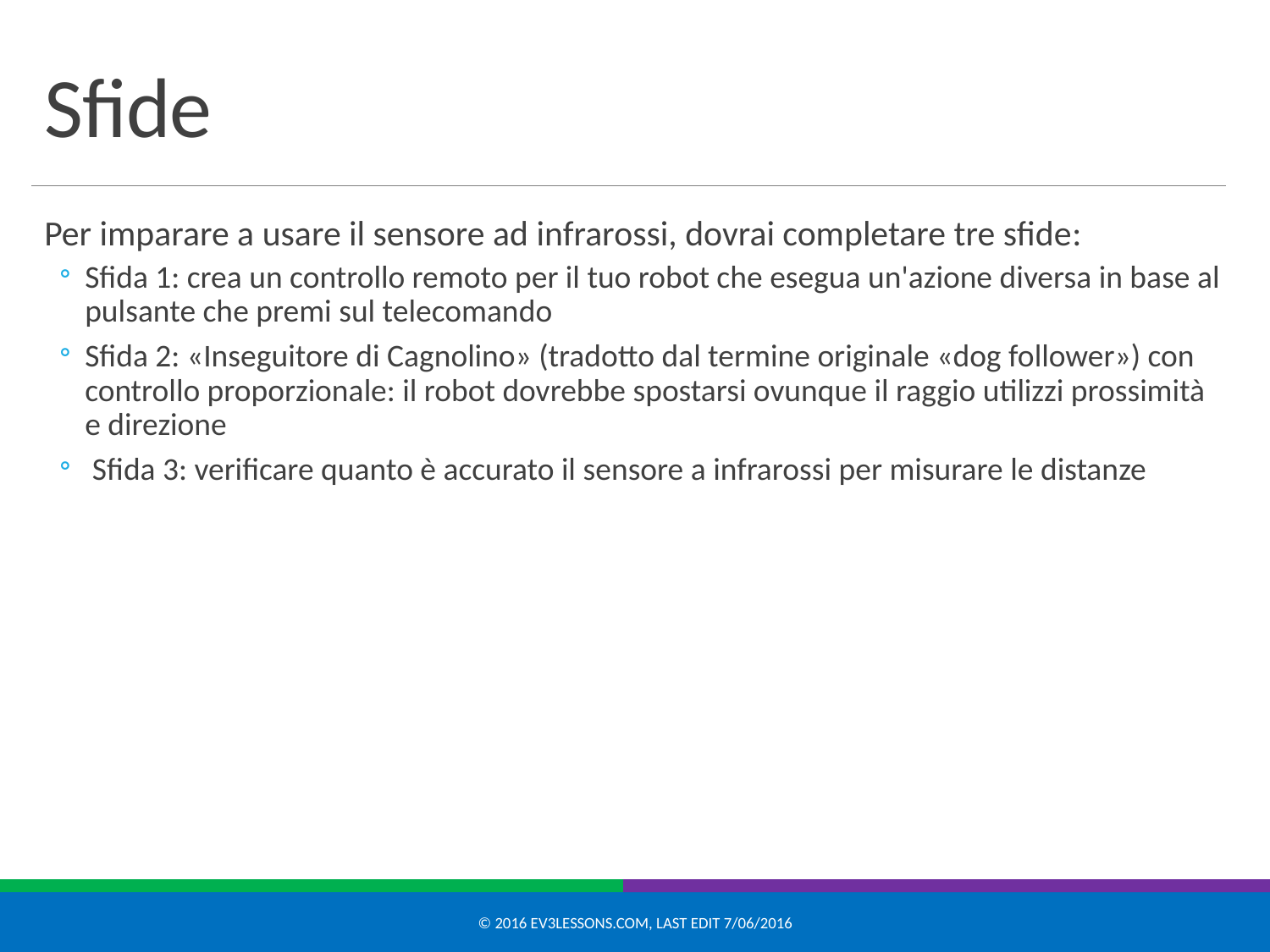

# Sfide
Per imparare a usare il sensore ad infrarossi, dovrai completare tre sfide:
Sfida 1: crea un controllo remoto per il tuo robot che esegua un'azione diversa in base al pulsante che premi sul telecomando
Sfida 2: «Inseguitore di Cagnolino» (tradotto dal termine originale «dog follower») con controllo proporzionale: il robot dovrebbe spostarsi ovunque il raggio utilizzi prossimità e direzione
 Sfida 3: verificare quanto è accurato il sensore a infrarossi per misurare le distanze
© 2016 EV3Lessons.com, Last edit 7/06/2016